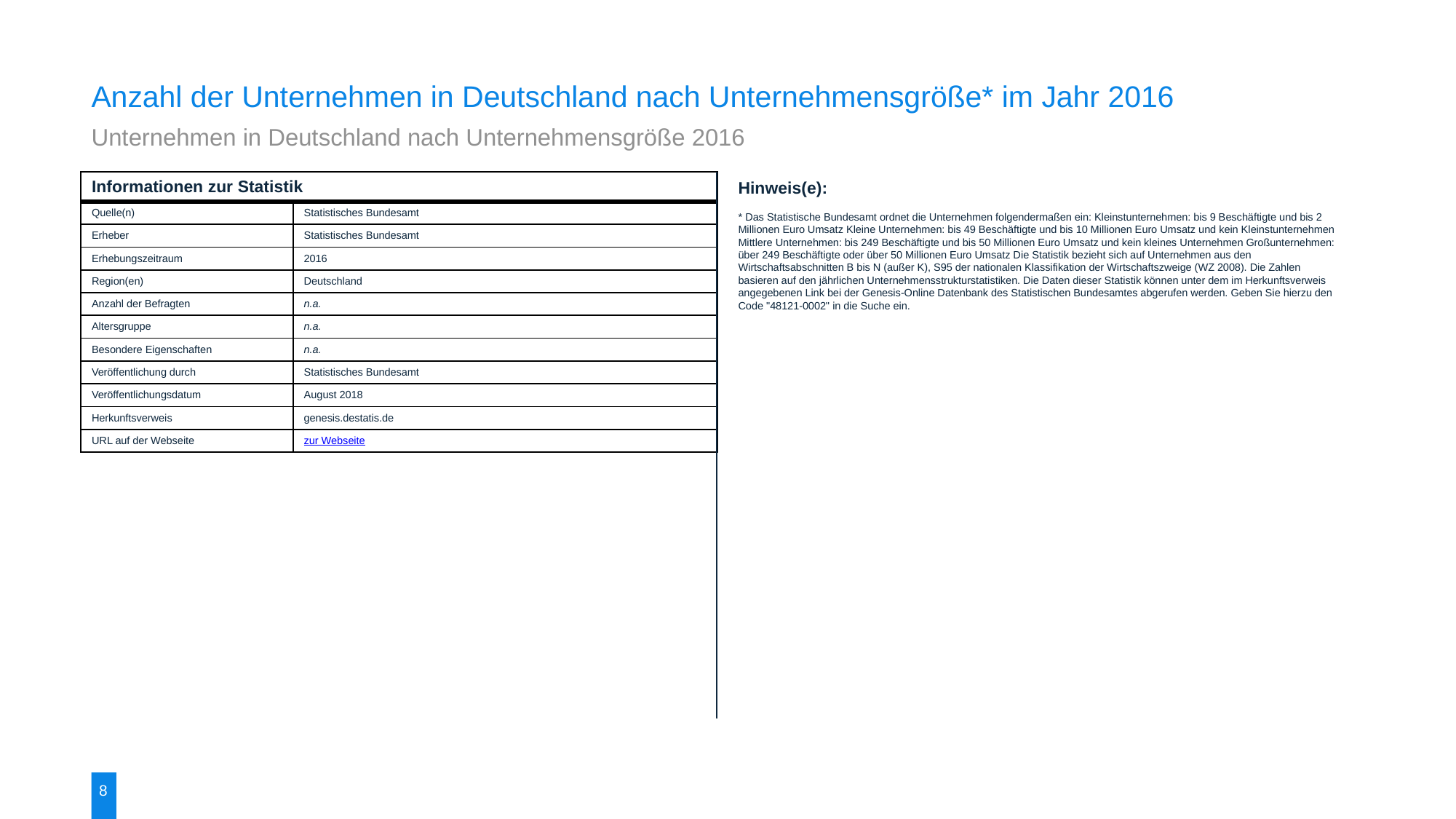

Anzahl der Unternehmen in Deutschland nach Unternehmensgröße* im Jahr 2016
Unternehmen in Deutschland nach Unternehmensgröße 2016
| Informationen zur Statistik |  |
| --- | --- |
| Quelle(n) | Statistisches Bundesamt |
| Erheber | Statistisches Bundesamt |
| Erhebungszeitraum | 2016 |
| Region(en) | Deutschland |
| Anzahl der Befragten | n.a. |
| Altersgruppe | n.a. |
| Besondere Eigenschaften | n.a. |
| Veröffentlichung durch | Statistisches Bundesamt |
| Veröffentlichungsdatum | August 2018 |
| Herkunftsverweis | genesis.destatis.de |
| URL auf der Webseite | zur Webseite |

Hinweis(e):

* Das Statistische Bundesamt ordnet die Unternehmen folgendermaßen ein: Kleinstunternehmen: bis 9 Beschäftigte und bis 2 Millionen Euro Umsatz Kleine Unternehmen: bis 49 Beschäftigte und bis 10 Millionen Euro Umsatz und kein Kleinstunternehmen Mittlere Unternehmen: bis 249 Beschäftigte und bis 50 Millionen Euro Umsatz und kein kleines Unternehmen Großunternehmen: über 249 Beschäftigte oder über 50 Millionen Euro Umsatz Die Statistik bezieht sich auf Unternehmen aus den Wirtschaftsabschnitten B bis N (außer K), S95 der nationalen Klassifikation der Wirtschaftszweige (WZ 2008). Die Zahlen basieren auf den jährlichen Unternehmensstrukturstatistiken. Die Daten dieser Statistik können unter dem im Herkunftsverweis angegebenen Link bei der Genesis-Online Datenbank des Statistischen Bundesamtes abgerufen werden. Geben Sie hierzu den Code "48121-0002" in die Suche ein.

8